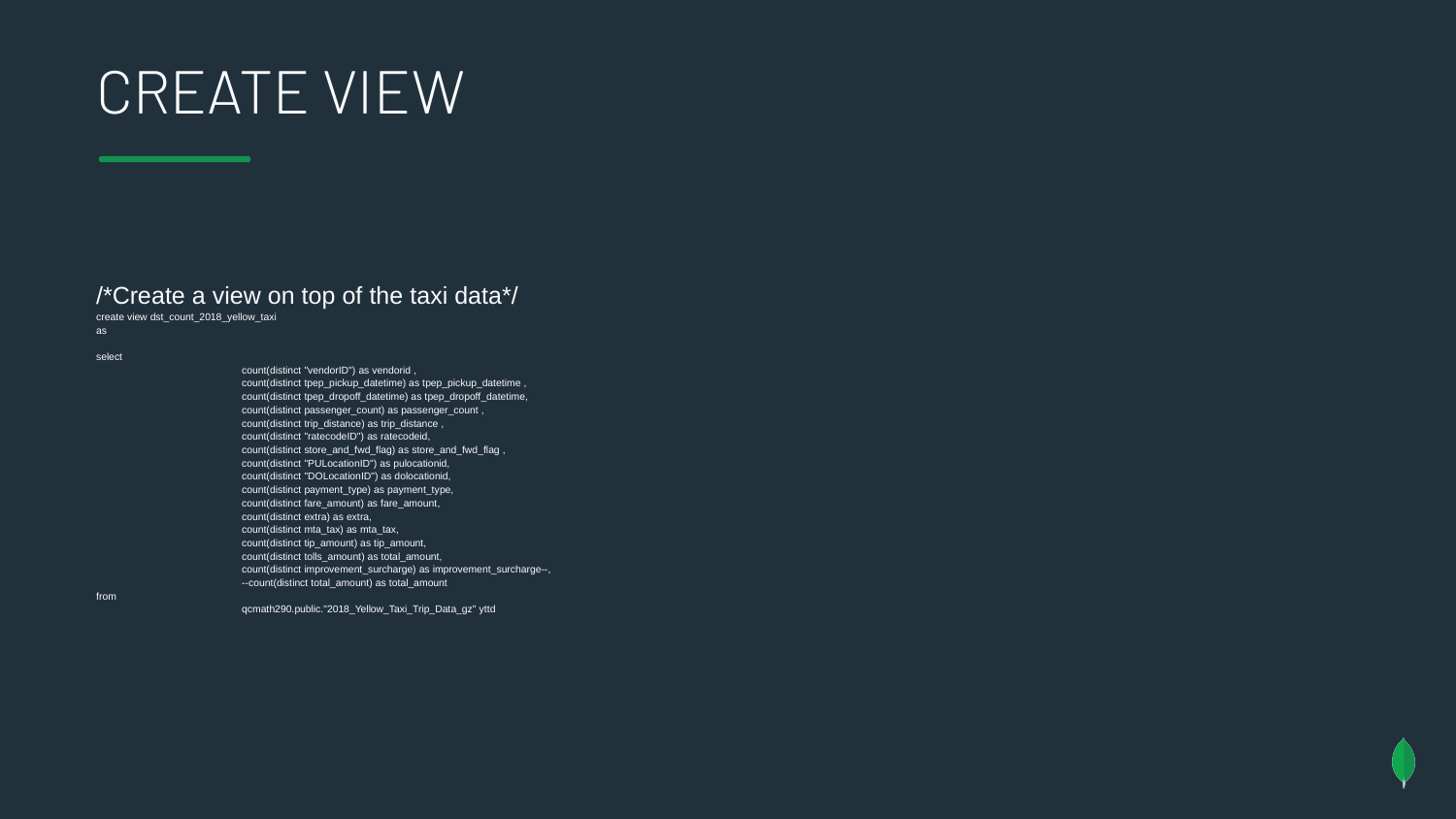

CREATE VIEW

/*Create a view on top of the taxi data*/
create view dst_count_2018_yellow_taxi
as

select
	count(distinct "vendorID") as vendorid ,
	count(distinct tpep_pickup_datetime) as tpep_pickup_datetime ,
	count(distinct tpep_dropoff_datetime) as tpep_dropoff_datetime,
	count(distinct passenger_count) as passenger_count ,
	count(distinct trip_distance) as trip_distance ,
	count(distinct "ratecodeID") as ratecodeid,
	count(distinct store_and_fwd_flag) as store_and_fwd_flag ,
	count(distinct "PULocationID") as pulocationid,
	count(distinct "DOLocationID") as dolocationid,
	count(distinct payment_type) as payment_type,
	count(distinct fare_amount) as fare_amount,
	count(distinct extra) as extra,
	count(distinct mta_tax) as mta_tax,
	count(distinct tip_amount) as tip_amount,
	count(distinct tolls_amount) as total_amount,
	count(distinct improvement_surcharge) as improvement_surcharge--,
	--count(distinct total_amount) as total_amount
from
	qcmath290.public."2018_Yellow_Taxi_Trip_Data_gz" yttd